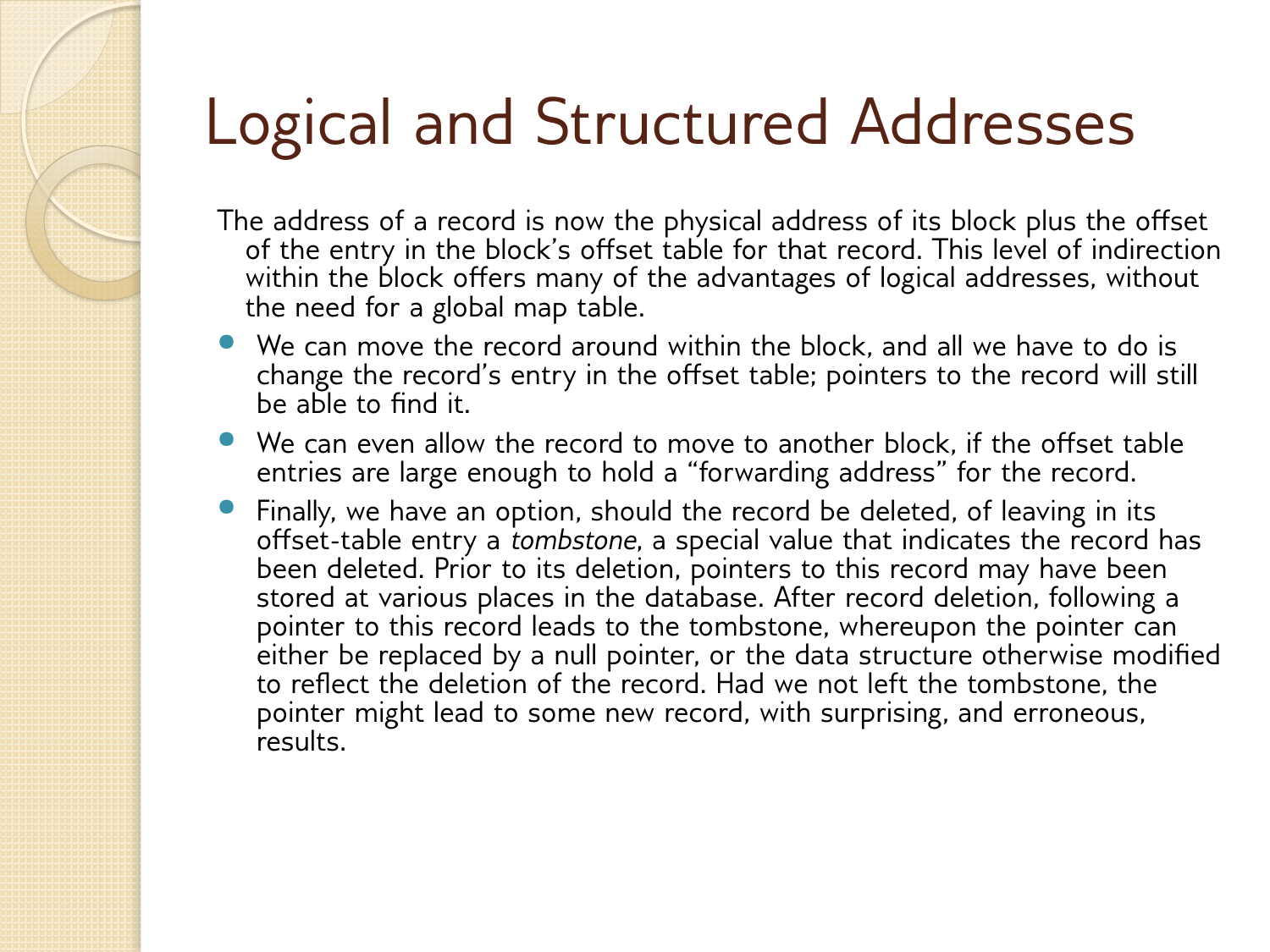

# Logical and Structured Addresses
The address of a record is now the physical address of its block plus the offset of the entry in the block’s offset table for that record. This level of indirection within the block offers many of the advantages of logical addresses, without the need for a global map table.
We can move the record around within the block, and all we have to do is change the record’s entry in the offset table; pointers to the record will still be able to find it.
We can even allow the record to move to another block, if the offset table entries are large enough to hold a “forwarding address” for the record.
Finally, we have an option, should the record be deleted, of leaving in its offset-table entry a tombstone, a special value that indicates the record has been deleted. Prior to its deletion, pointers to this record may have been stored at various places in the database. After record deletion, following a pointer to this record leads to the tombstone, whereupon the pointer can either be replaced by a null pointer, or the data structure otherwise modified to reflect the deletion of the record. Had we not left the tombstone, the pointer might lead to some new record, with surprising, and erroneous, results.